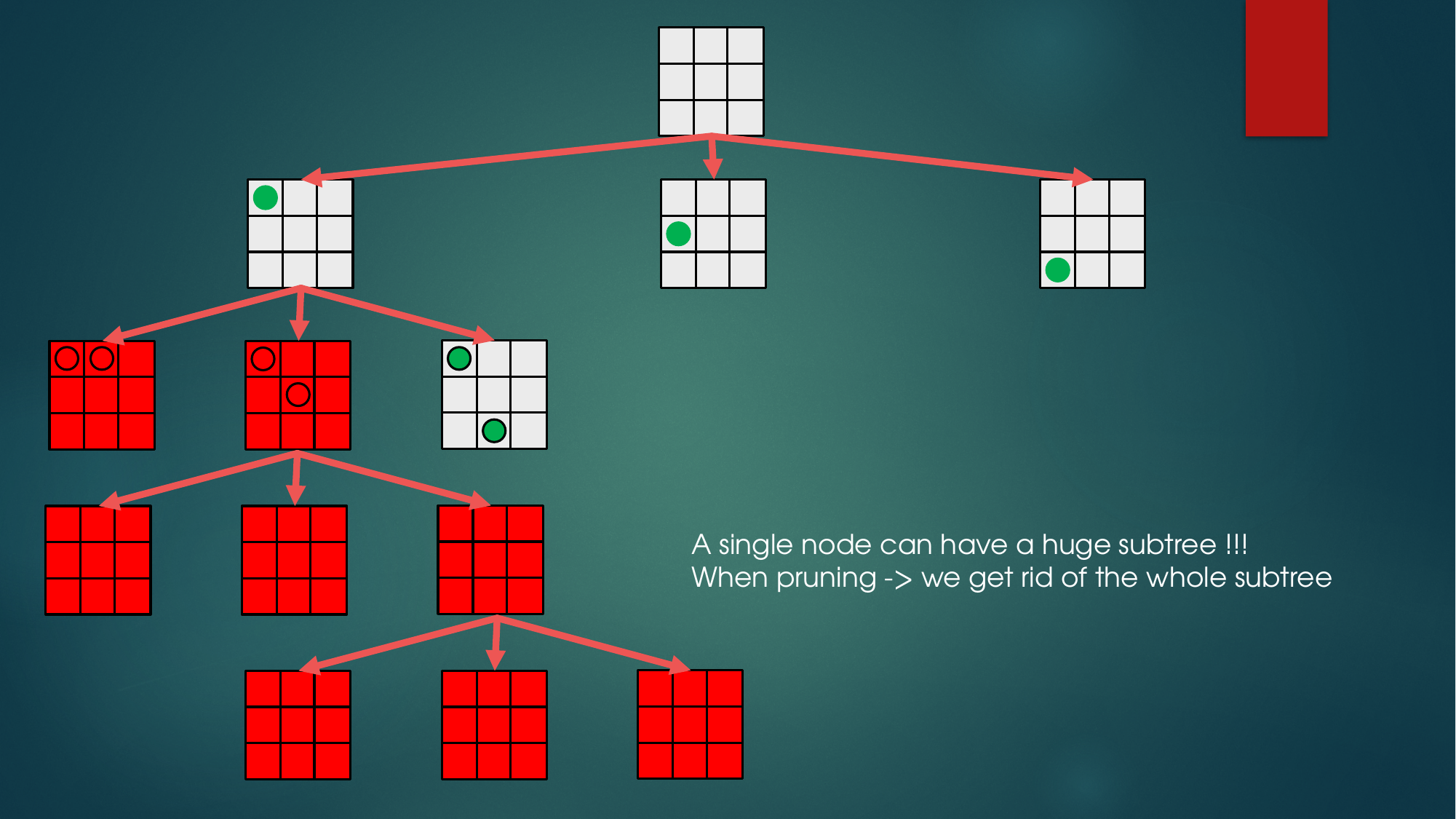

A single node can have a huge subtree !!!
When pruning -> we get rid of the whole subtree